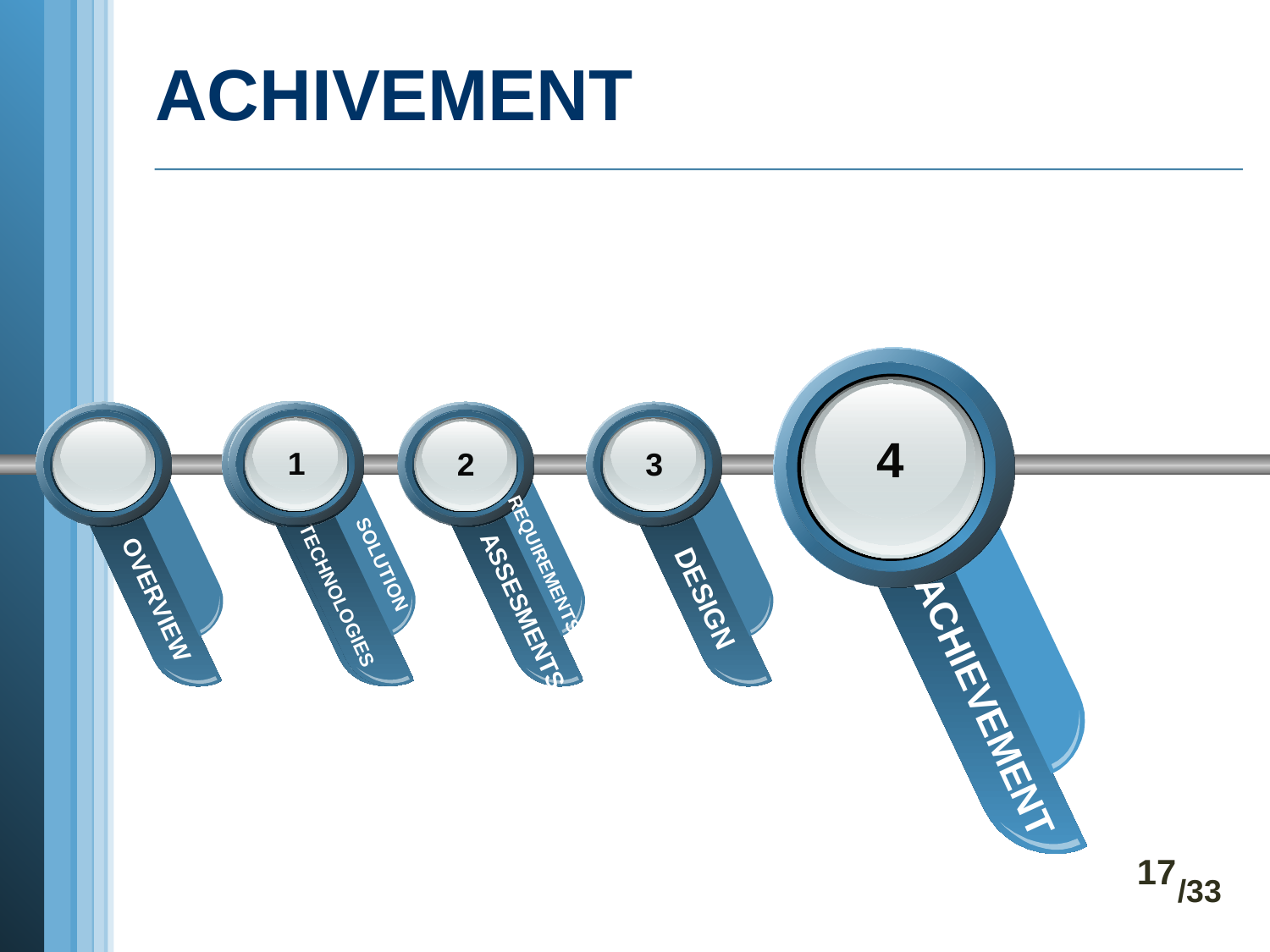

ACHIVEMENT

ACHIEVEMENT

préalable

Etude

SOLUTION
TECHNOLOGIES

OVERVIEW

    ASSESMENTS

DESIGN
4
1
1
2
3

REQUIREMENTS
17